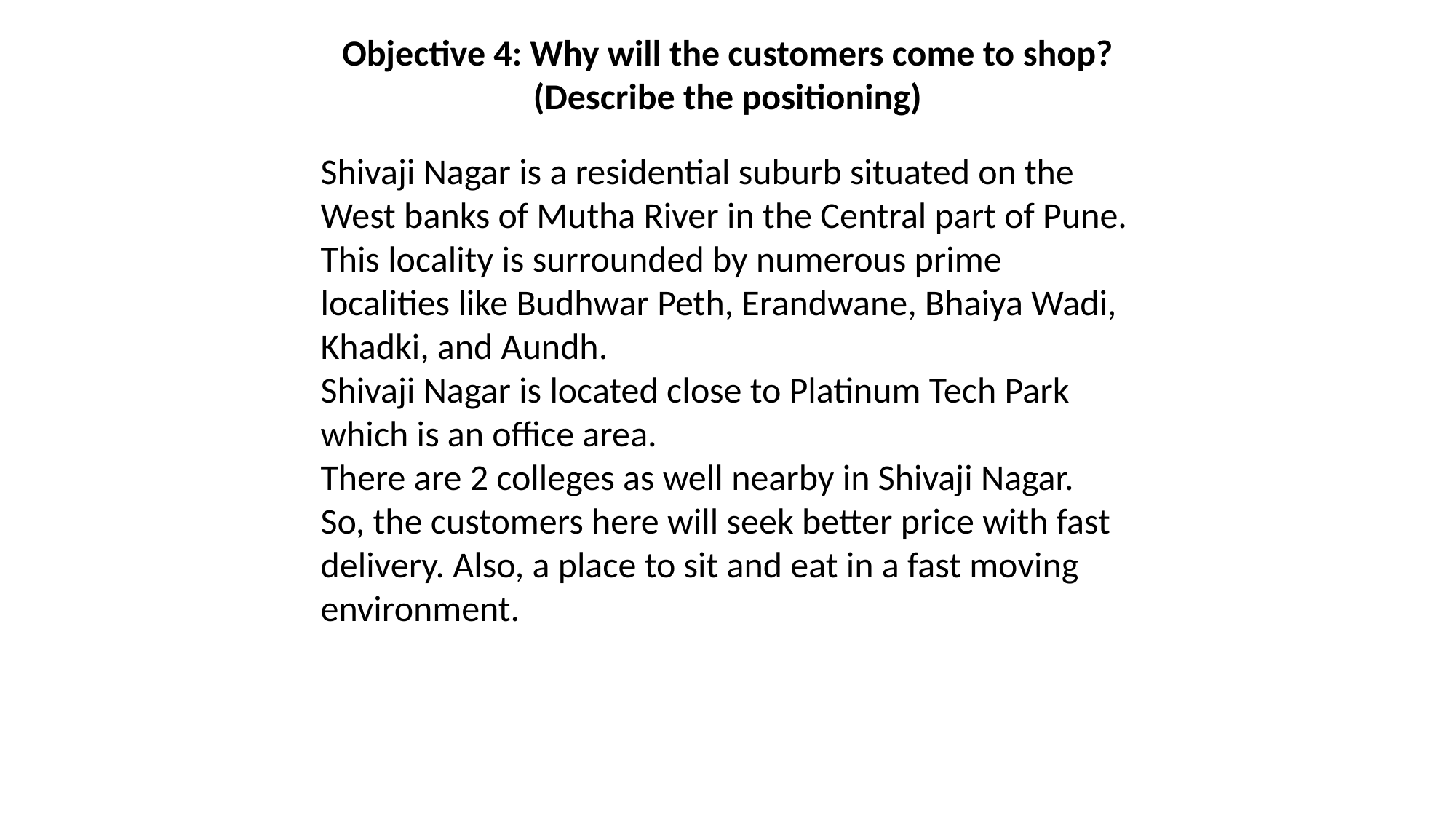

Objective 4: Why will the customers come to shop? (Describe the positioning)
Shivaji Nagar is a residential suburb situated on the West banks of Mutha River in the Central part of Pune. This locality is surrounded by numerous prime localities like Budhwar Peth, Erandwane, Bhaiya Wadi, Khadki, and Aundh.
Shivaji Nagar is located close to Platinum Tech Park which is an office area.
There are 2 colleges as well nearby in Shivaji Nagar.
So, the customers here will seek better price with fast delivery. Also, a place to sit and eat in a fast moving environment.